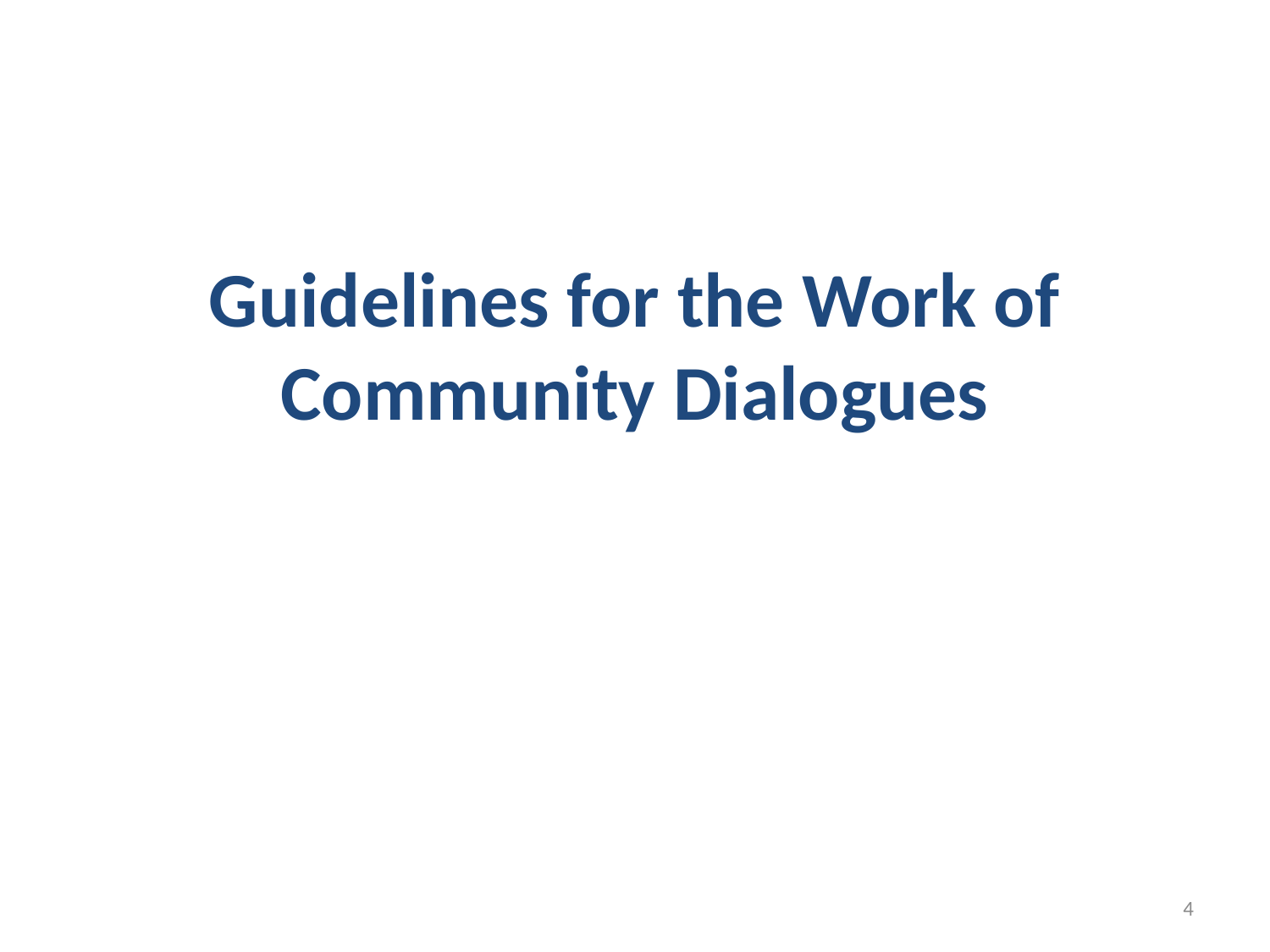

# Guidelines for the Work of Community Dialogues
4